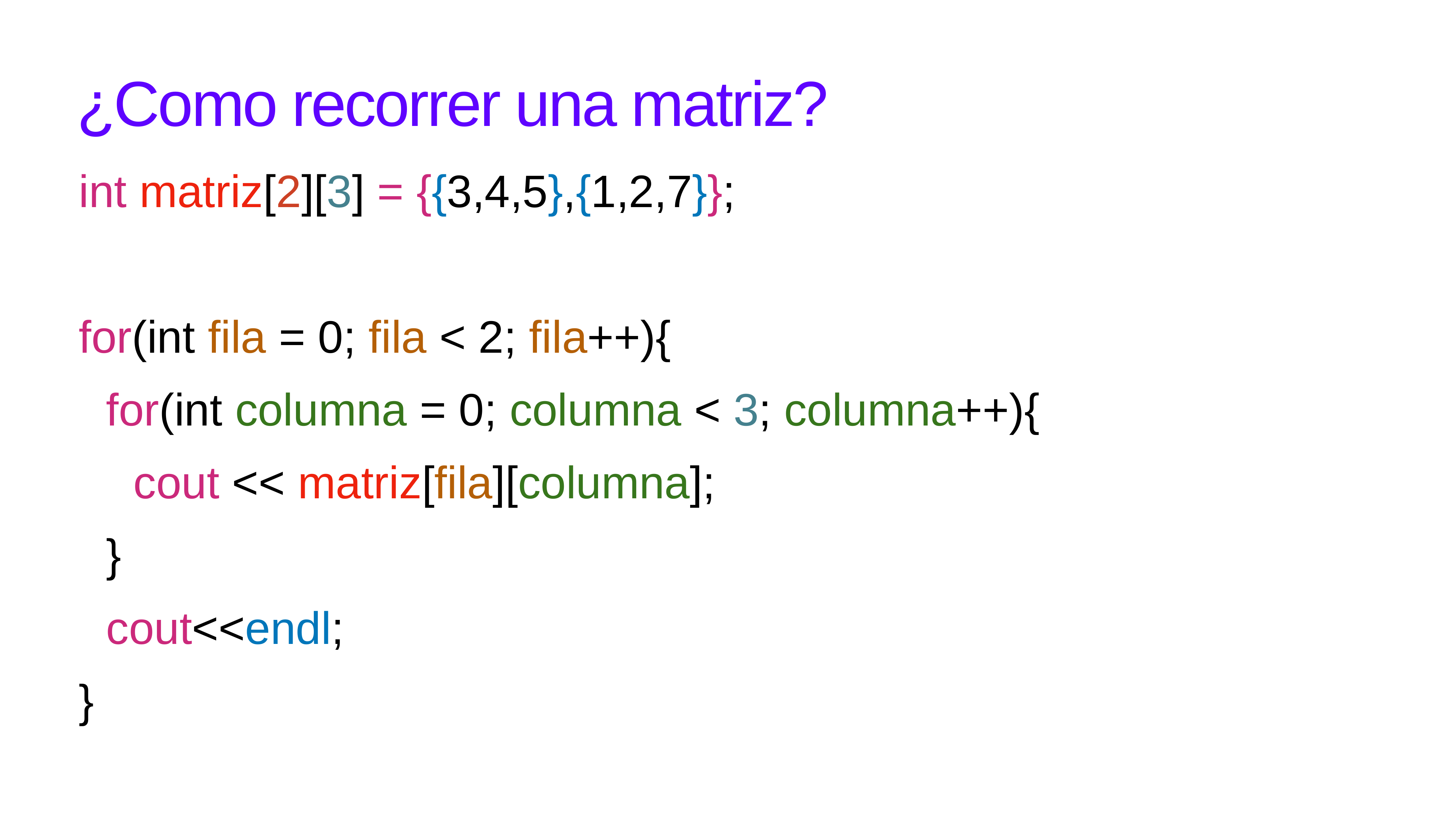

# ¿Como recorrer una matriz?
int matriz[2][3] = {{3,4,5},{1,2,7}};

for(int fila = 0; fila < 2; fila++){
for(int columna = 0; columna < 3; columna++){
cout << matriz[fila][columna];
}
cout<<endl;
}